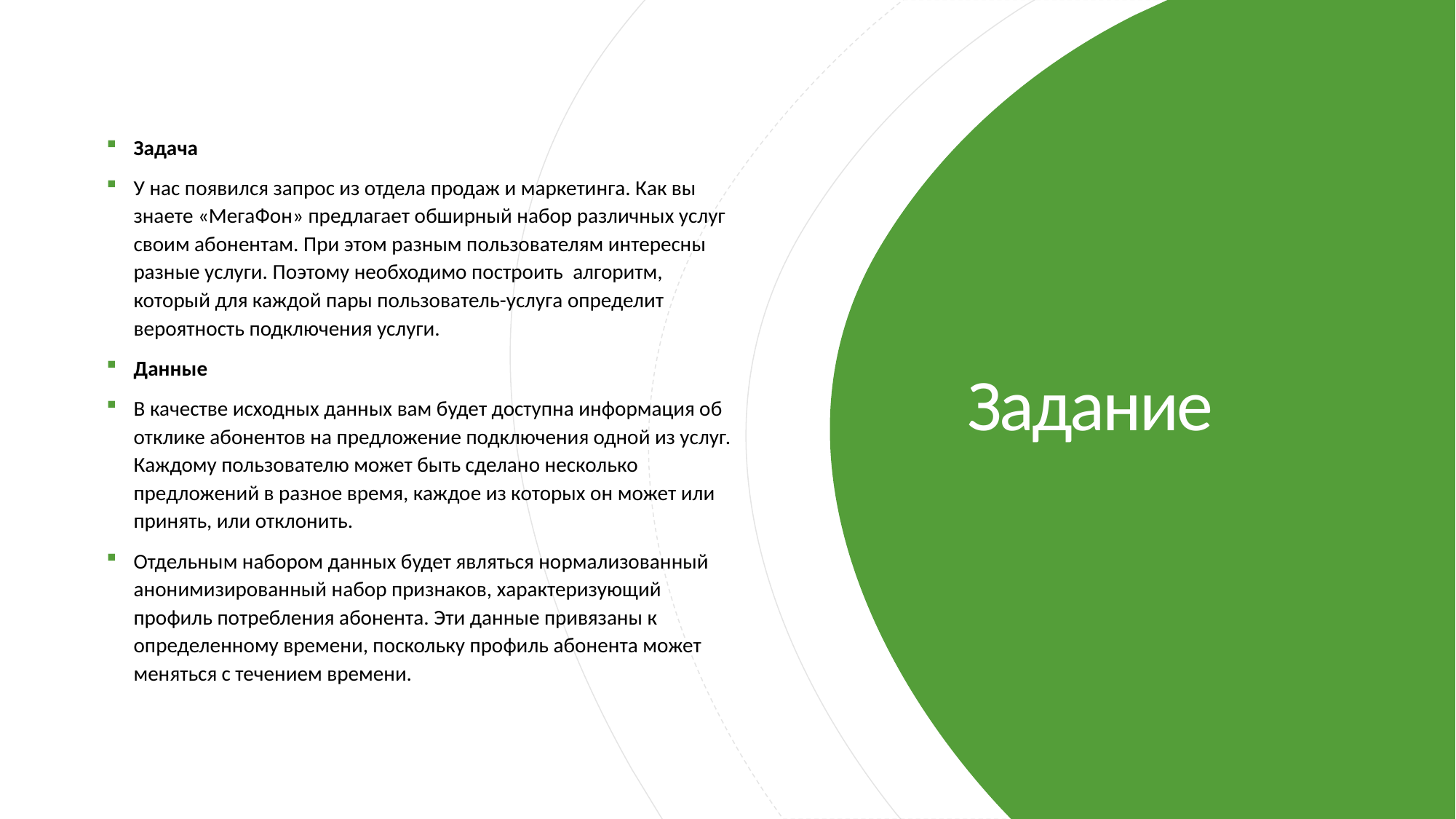

Задача
У нас появился запрос из отдела продаж и маркетинга. Как вы знаете «МегаФон» предлагает обширный набор различных услуг своим абонентам. При этом разным пользователям интересны разные услуги. Поэтому необходимо построить  алгоритм, который для каждой пары пользователь-услуга определит вероятность подключения услуги.
Данные
В качестве исходных данных вам будет доступна информация об отклике абонентов на предложение подключения одной из услуг. Каждому пользователю может быть сделано несколько предложений в разное время, каждое из которых он может или принять, или отклонить.
Отдельным набором данных будет являться нормализованный анонимизированный набор признаков, характеризующий профиль потребления абонента. Эти данные привязаны к определенному времени, поскольку профиль абонента может меняться с течением времени.
# Задание